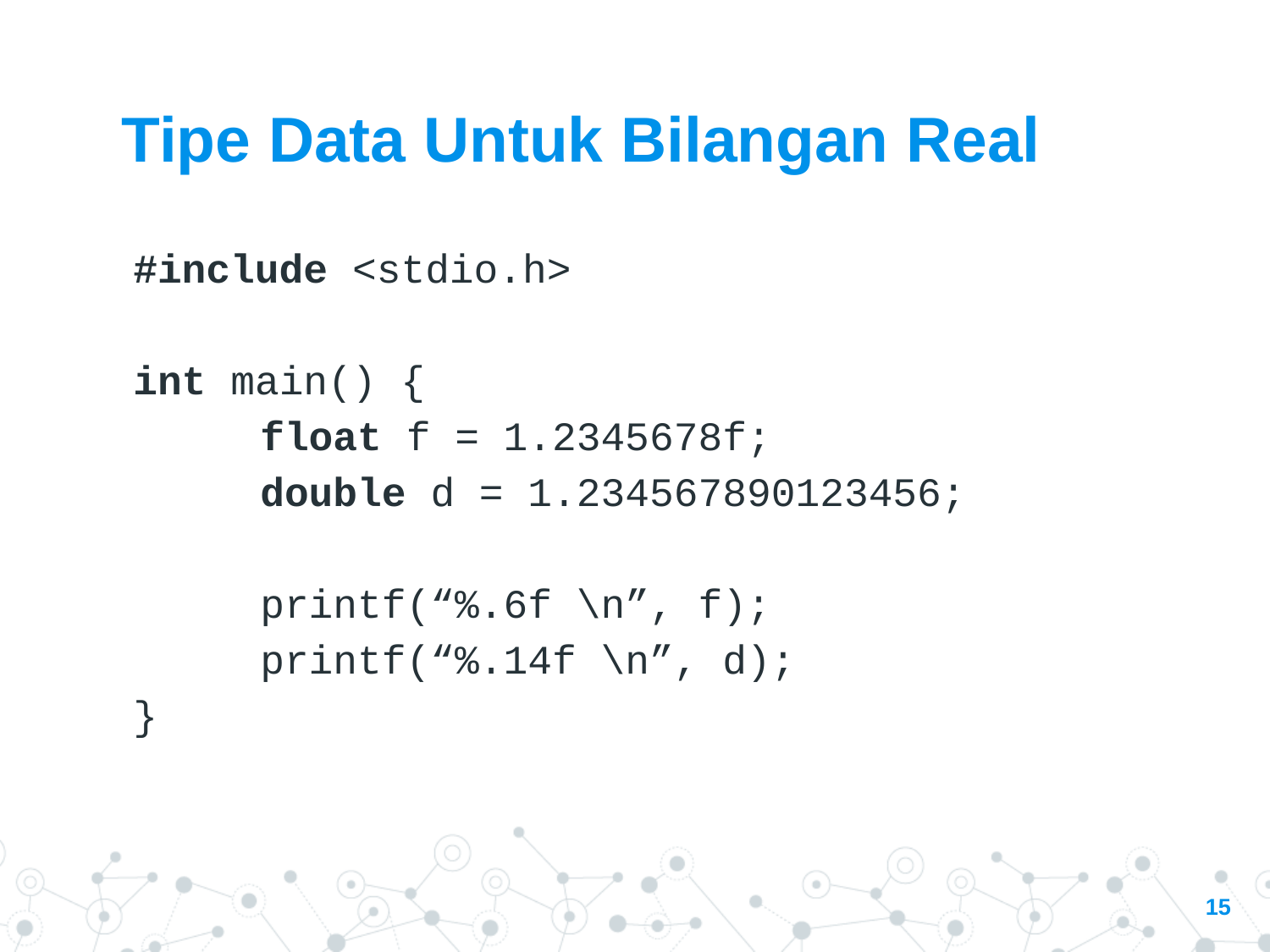

Tipe Data Untuk Bilangan Real
#include <stdio.h>

int main() {
	float f = 1.2345678f;
	double d = 1.234567890123456;

	printf(“%.6f \n”, f);
	printf(“%.14f \n”, d);
}

15